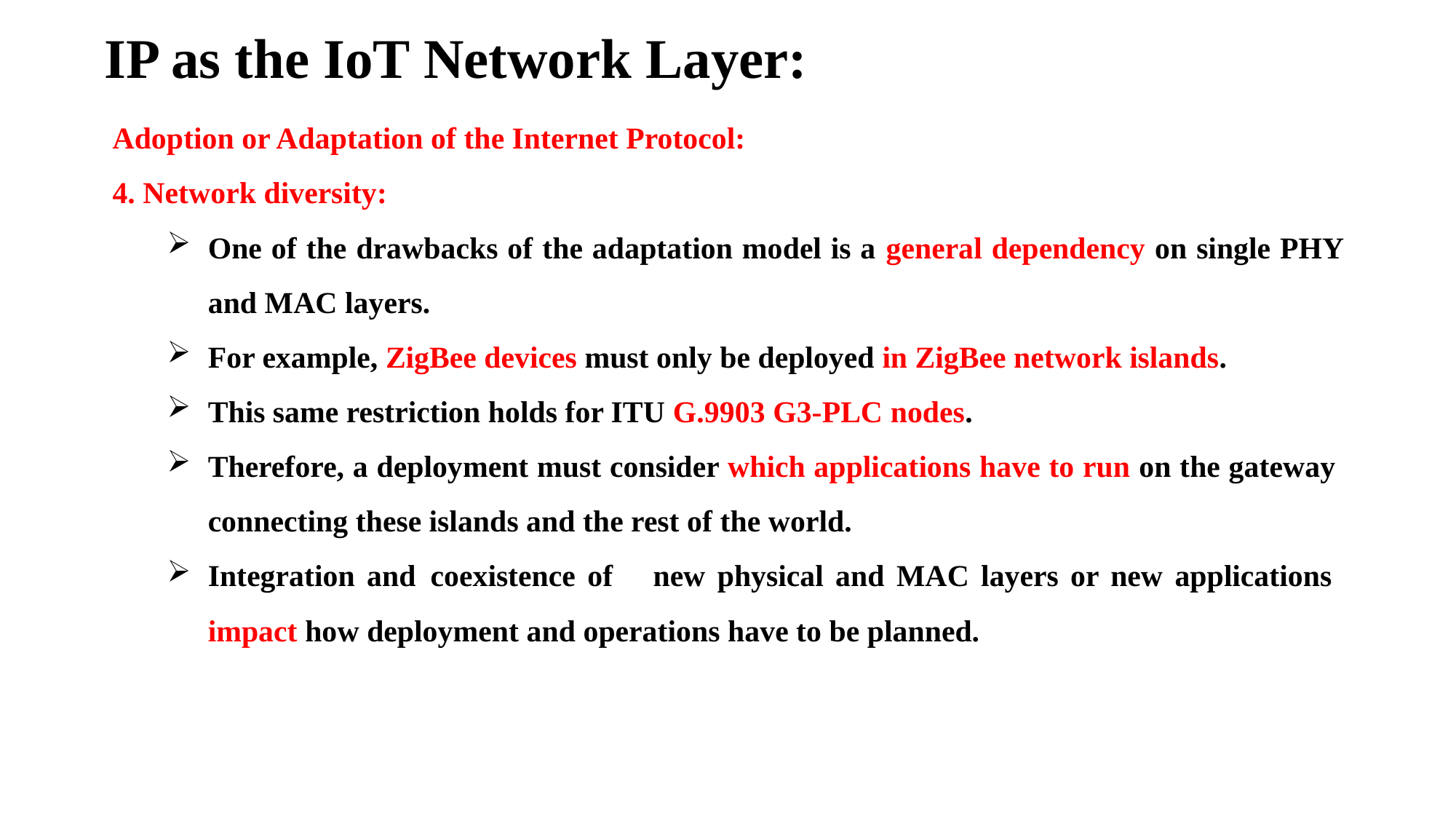

# IP as the IoT Network Layer:
Adoption or Adaptation of the Internet Protocol:
4. Network diversity:
One of the drawbacks of the adaptation model is a general dependency on single PHY and MAC layers.
For example, ZigBee devices must only be deployed in ZigBee network islands.
This same restriction holds for ITU G.9903 G3-PLC nodes.
Therefore, a deployment must consider which applications have to run on the gateway  connecting these islands and the rest of the world.
Integration and	coexistence of	new physical and MAC layers or new applications  impact how deployment and operations have to be planned.